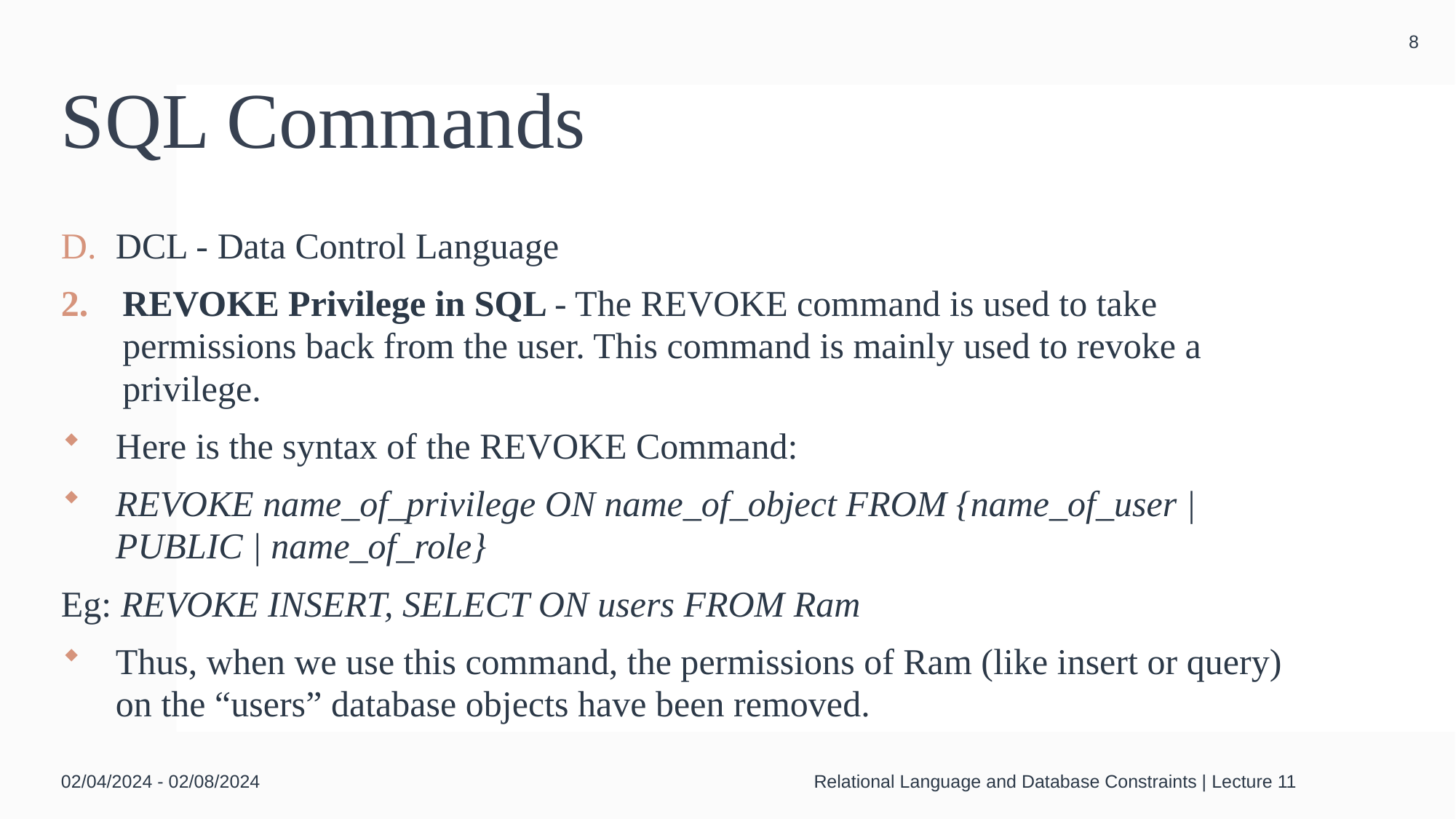

8
# SQL Commands
DCL - Data Control Language
REVOKE Privilege in SQL - The REVOKE command is used to take permissions back from the user. This command is mainly used to revoke a privilege.
Here is the syntax of the REVOKE Command:
REVOKE name_of_privilege ON name_of_object FROM {name_of_user | PUBLIC | name_of_role}
Eg: REVOKE INSERT, SELECT ON users FROM Ram
Thus, when we use this command, the permissions of Ram (like insert or query) on the “users” database objects have been removed.
02/04/2024 - 02/08/2024
Relational Language and Database Constraints | Lecture 11